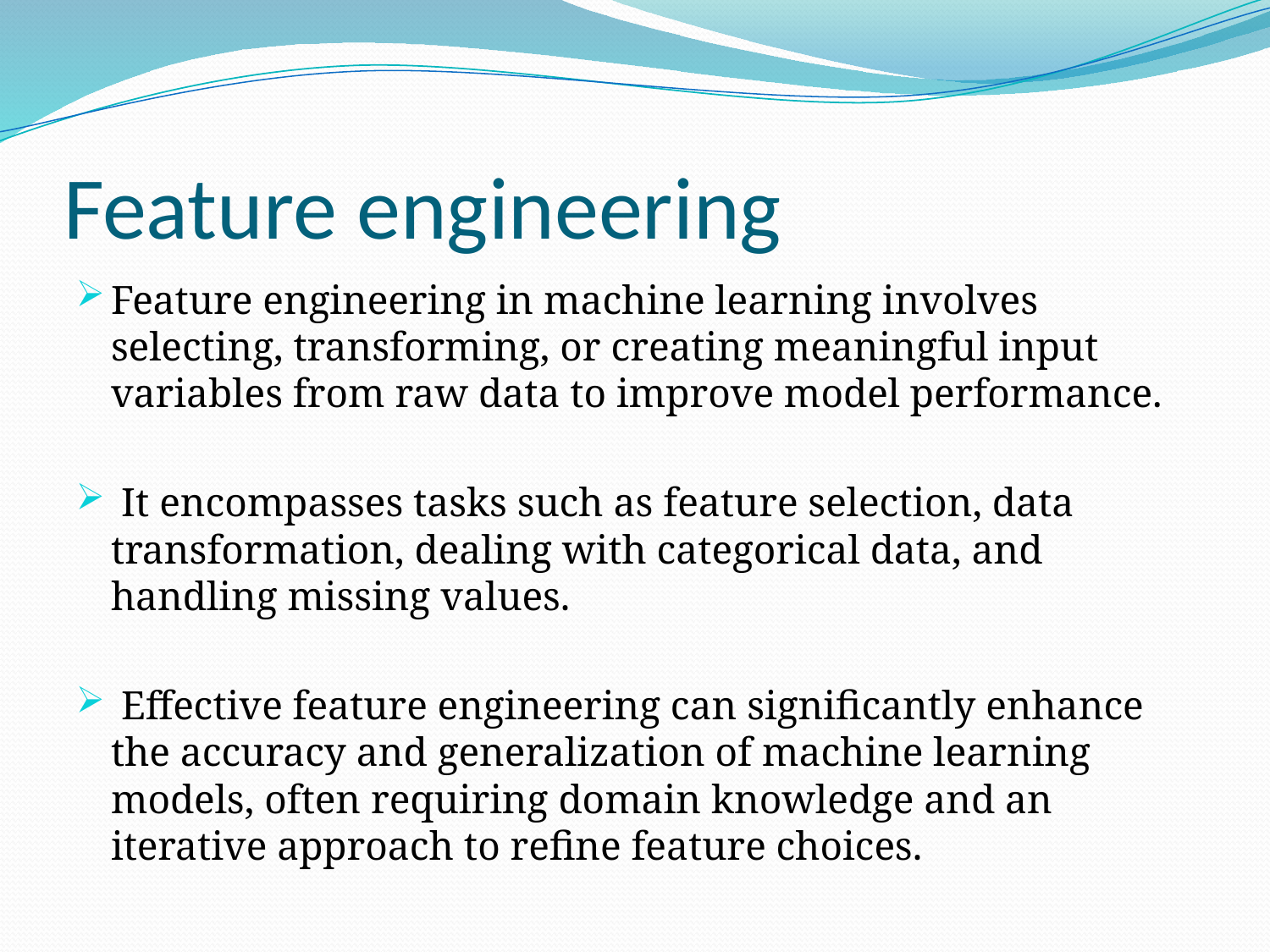

# Feature engineering
Feature engineering in machine learning involves selecting, transforming, or creating meaningful input variables from raw data to improve model performance.

 It encompasses tasks such as feature selection, data transformation, dealing with categorical data, and handling missing values.

 Effective feature engineering can significantly enhance the accuracy and generalization of machine learning models, often requiring domain knowledge and an iterative approach to refine feature choices.